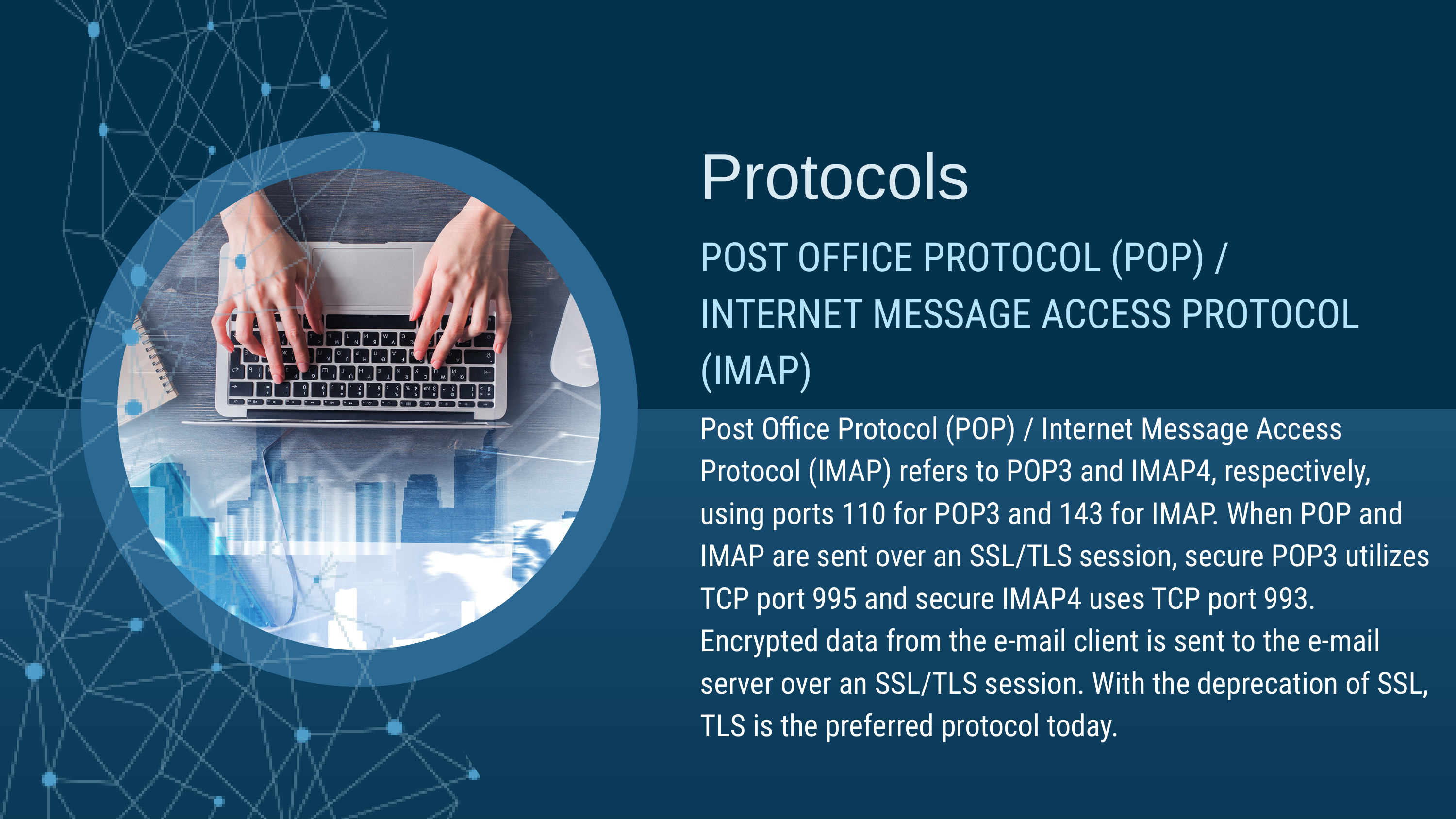

Protocols

POST OFFICE PROTOCOL (POP) / INTERNET MESSAGE ACCESS PROTOCOL (IMAP)

Post Office Protocol (POP) / Internet Message Access Protocol (IMAP) refers to POP3 and IMAP4, respectively, using ports 110 for POP3 and 143 for IMAP. When POP and IMAP are sent over an SSL/TLS session, secure POP3 utilizes TCP port 995 and secure IMAP4 uses TCP port 993. Encrypted data from the e-mail client is sent to the e-mail server over an SSL/TLS session. With the deprecation of SSL, TLS is the preferred protocol today.